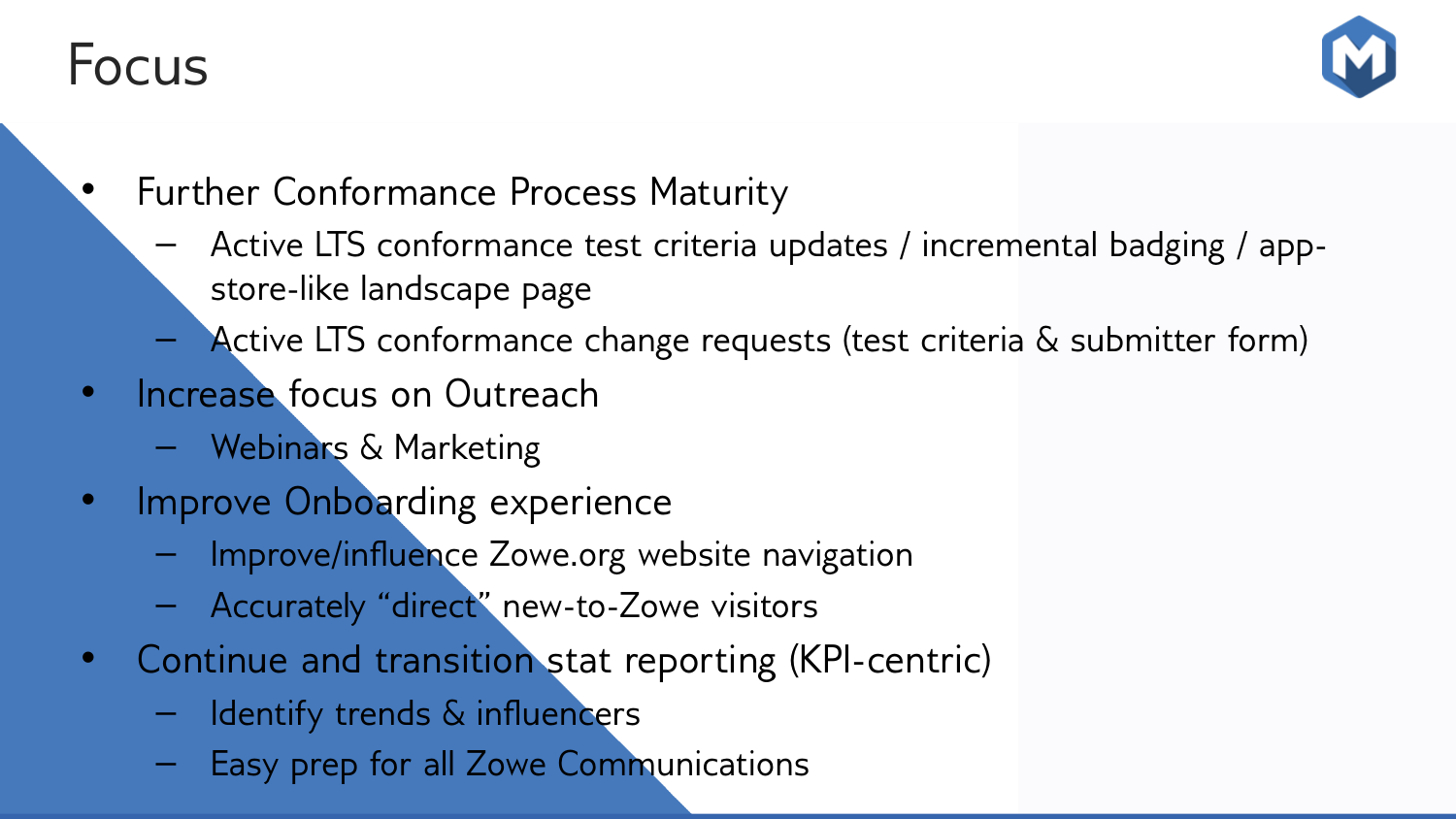

Focus
Further Conformance Process Maturity
Active LTS conformance test criteria updates / incremental badging / app-store-like landscape page
Active LTS conformance change requests (test criteria & submitter form)
Increase focus on Outreach
Webinars & Marketing
Improve Onboarding experience
Improve/influence Zowe.org website navigation
Accurately “direct” new-to-Zowe visitors
Continue and transition stat reporting (KPI-centric)
Identify trends & influencers
Easy prep for all Zowe Communications